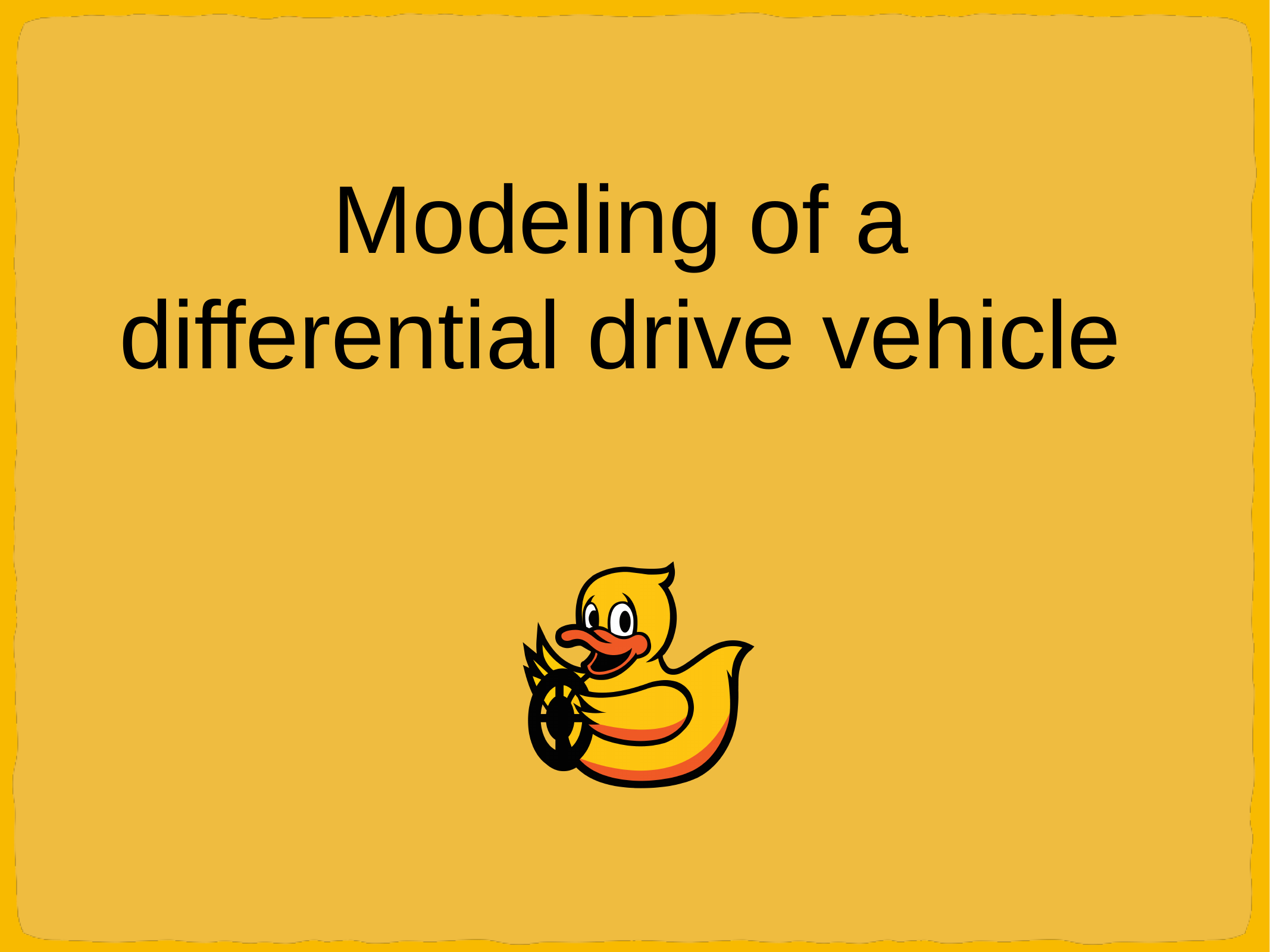

# Modeling of a differential drive vehicle